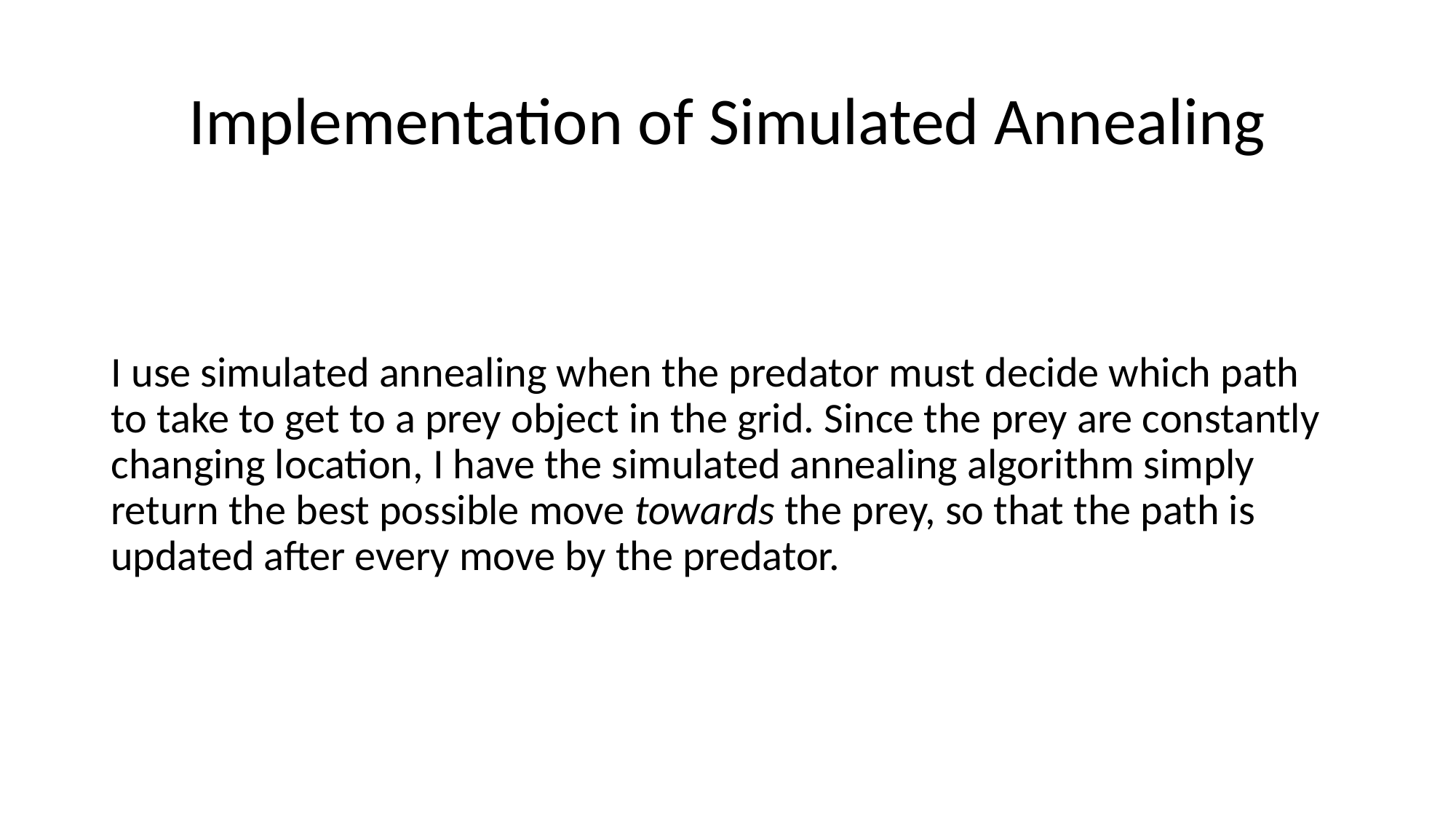

# Implementation of Simulated Annealing

I use simulated annealing when the predator must decide which path to take to get to a prey object in the grid. Since the prey are constantly changing location, I have the simulated annealing algorithm simply return the best possible move towards the prey, so that the path is updated after every move by the predator.